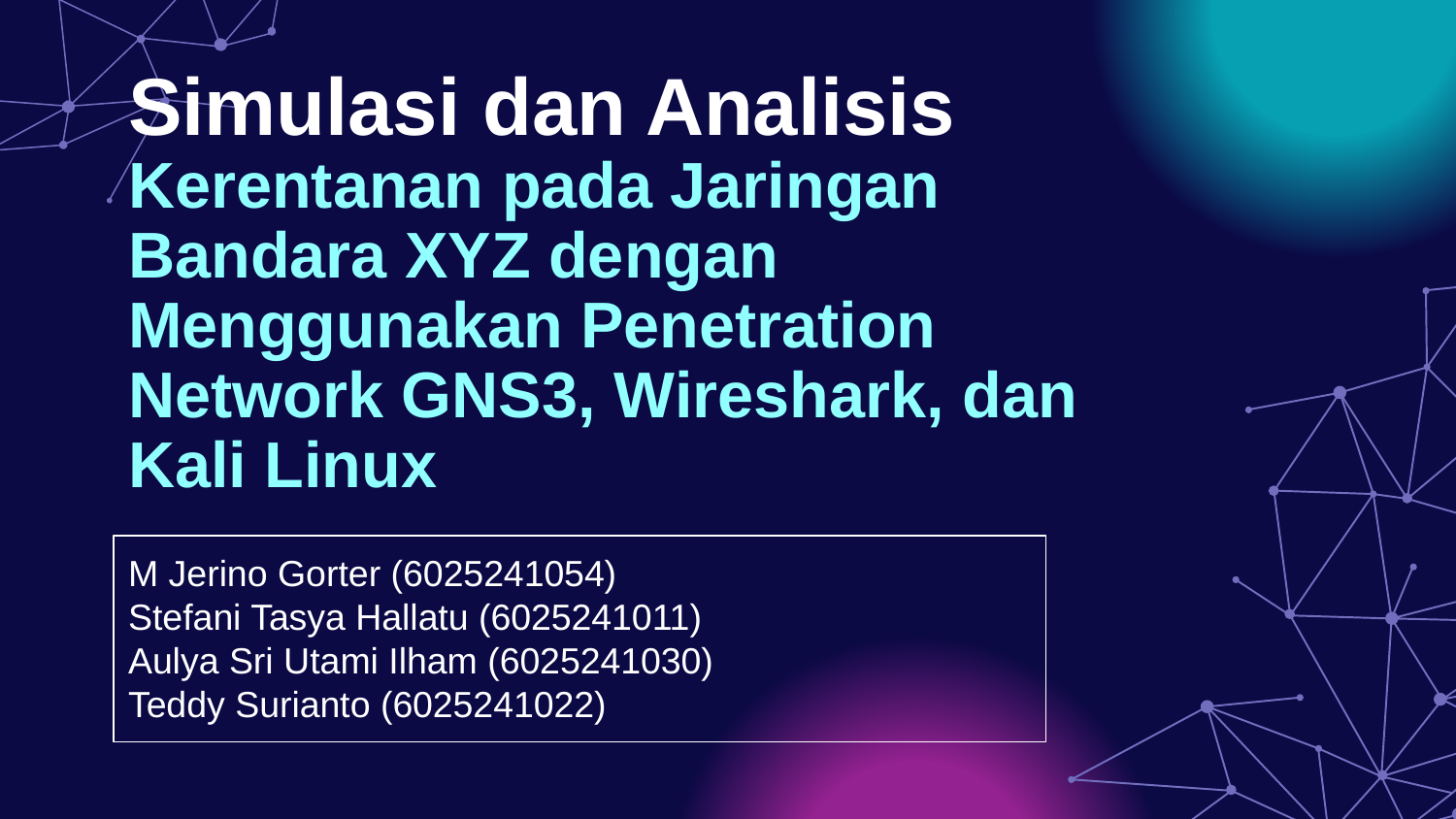

# Simulasi dan Analisis Kerentanan pada Jaringan Bandara XYZ dengan Menggunakan Penetration Network GNS3, Wireshark, dan Kali Linux

M Jerino Gorter (6025241054)
Stefani Tasya Hallatu (6025241011)
Aulya Sri Utami Ilham (6025241030)
Teddy Surianto (6025241022)